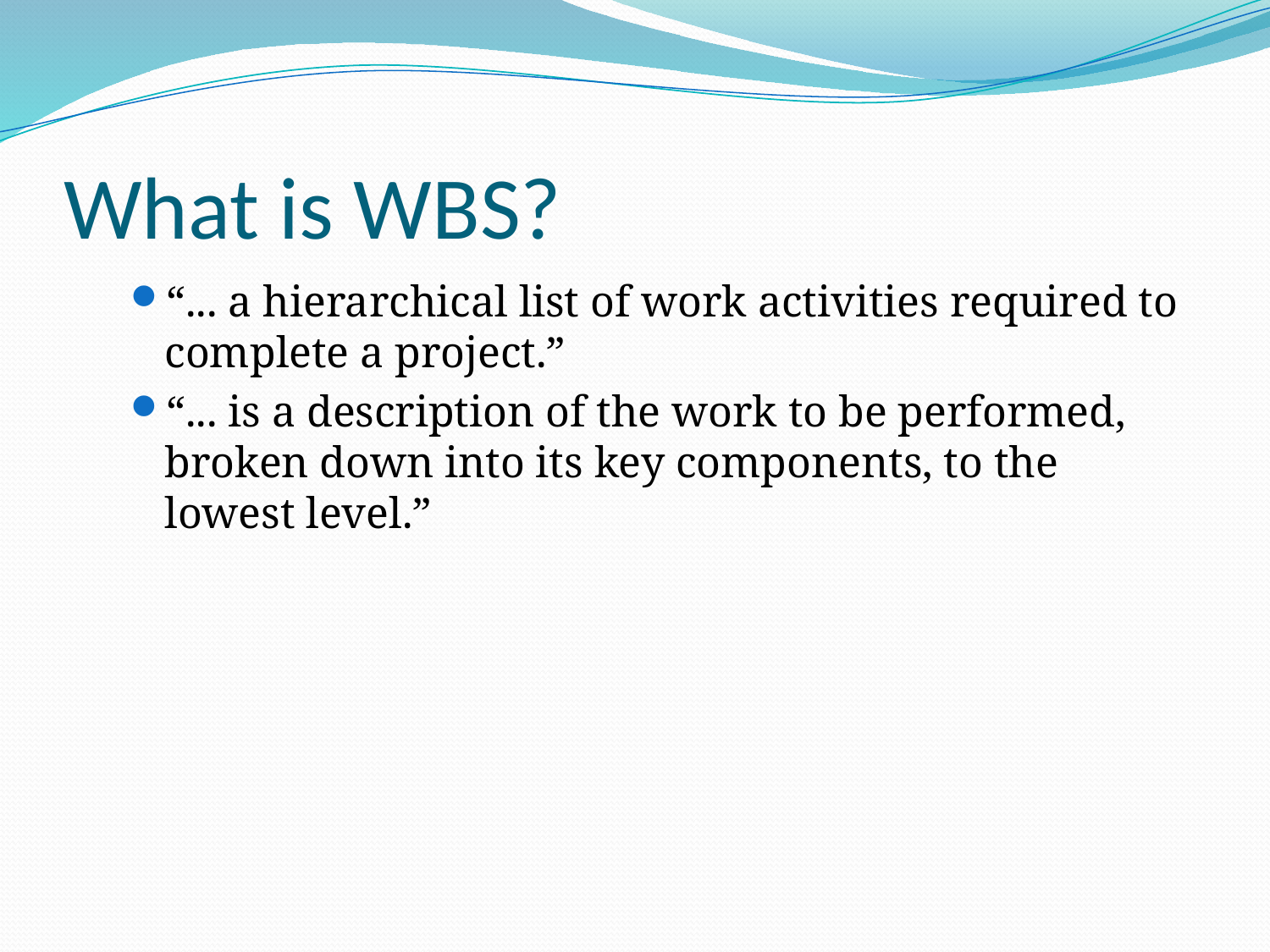

# What is WBS?
“... a hierarchical list of work activities required to complete a project.”
“... is a description of the work to be performed, broken down into its key components, to the lowest level.”